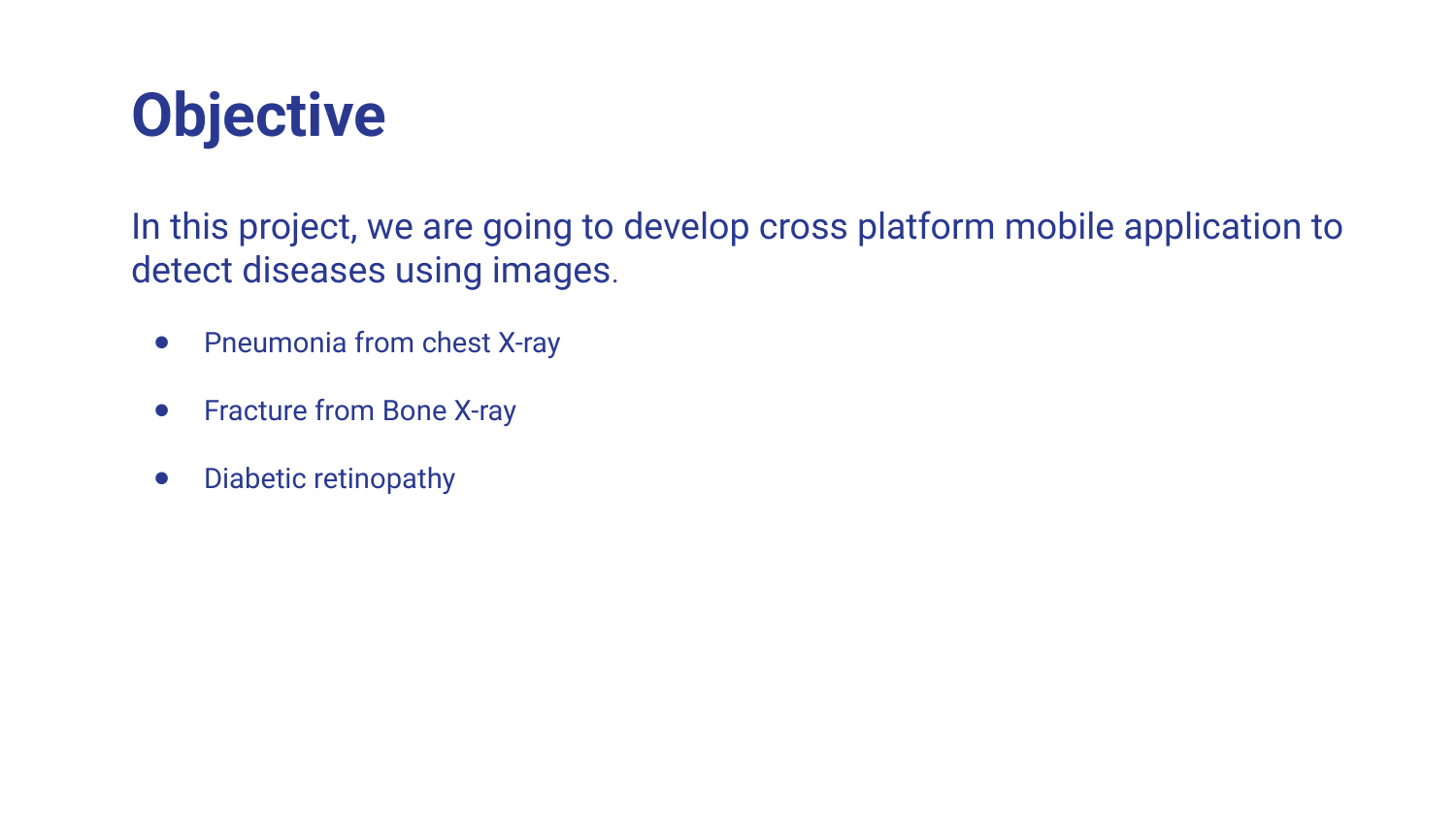

# Objective
In this project, we are going to develop cross platform mobile application to detect diseases using images.

Pneumonia from chest X-ray

Fracture from Bone X-ray

Diabetic retinopathy